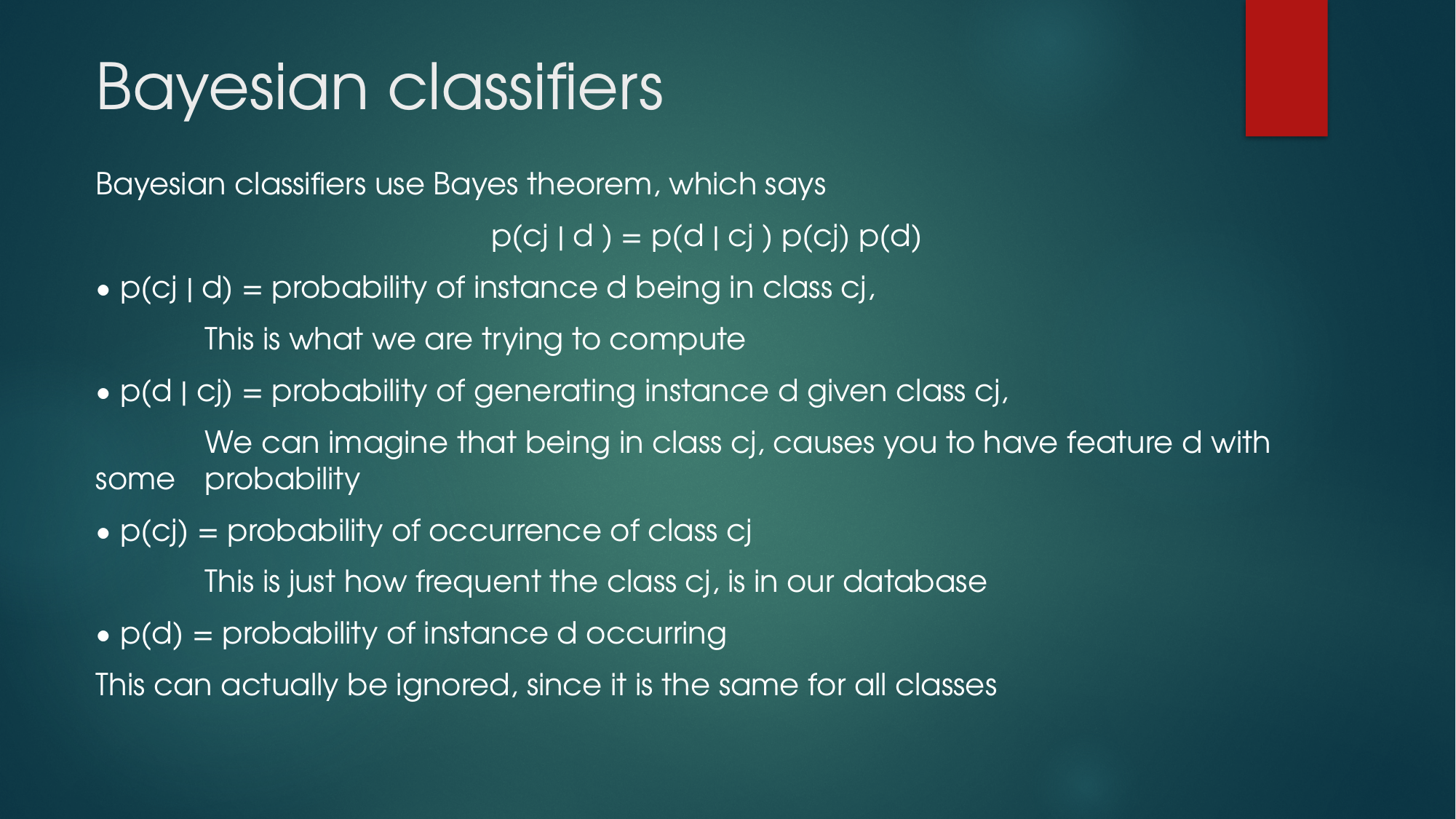

# Bayesian classifiers
Bayesian classifiers use Bayes theorem, which says
p(cj | d ) = p(d | cj ) p(cj) p(d)
• p(cj | d) = probability of instance d being in class cj,
	This is what we are trying to compute
• p(d | cj) = probability of generating instance d given class cj,
	We can imagine that being in class cj, causes you to have feature d with some 	probability
• p(cj) = probability of occurrence of class cj
	This is just how frequent the class cj, is in our database
• p(d) = probability of instance d occurring
This can actually be ignored, since it is the same for all classes